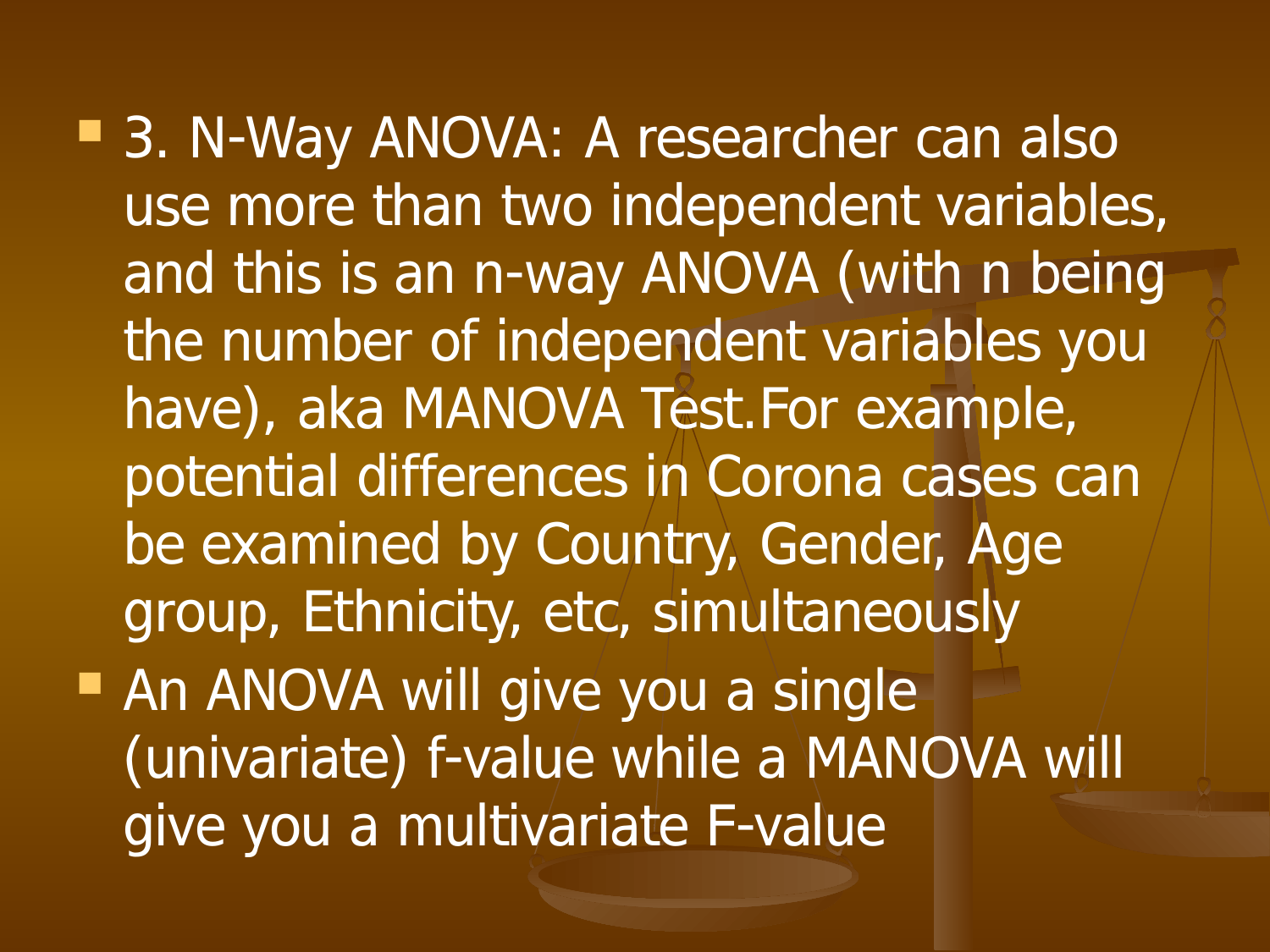

3. N-Way ANOVA: A researcher can also use more than two independent variables, and this is an n-way ANOVA (with n being the number of independent variables you have), aka MANOVA Test.For example, potential differences in Corona cases can be examined by Country, Gender, Age group, Ethnicity, etc, simultaneously
An ANOVA will give you a single (univariate) f-value while a MANOVA will give you a multivariate F-value